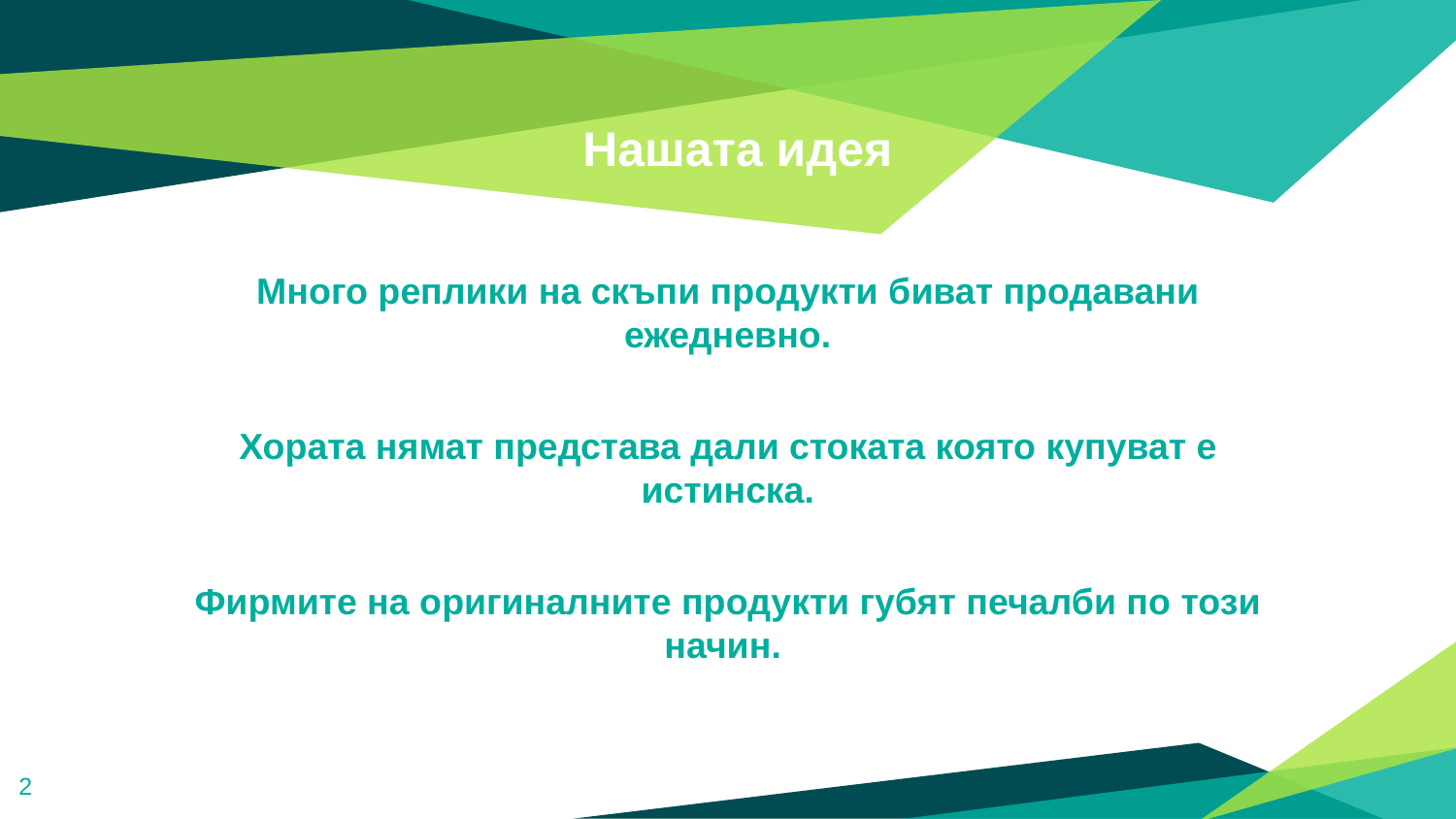

# Нашата идея
Много реплики на скъпи продукти биват продавани ежедневно.

Хората нямат представа дали стоката която купуват е истинска.

Фирмите на оригиналните продукти губят печалби по този начин.

2